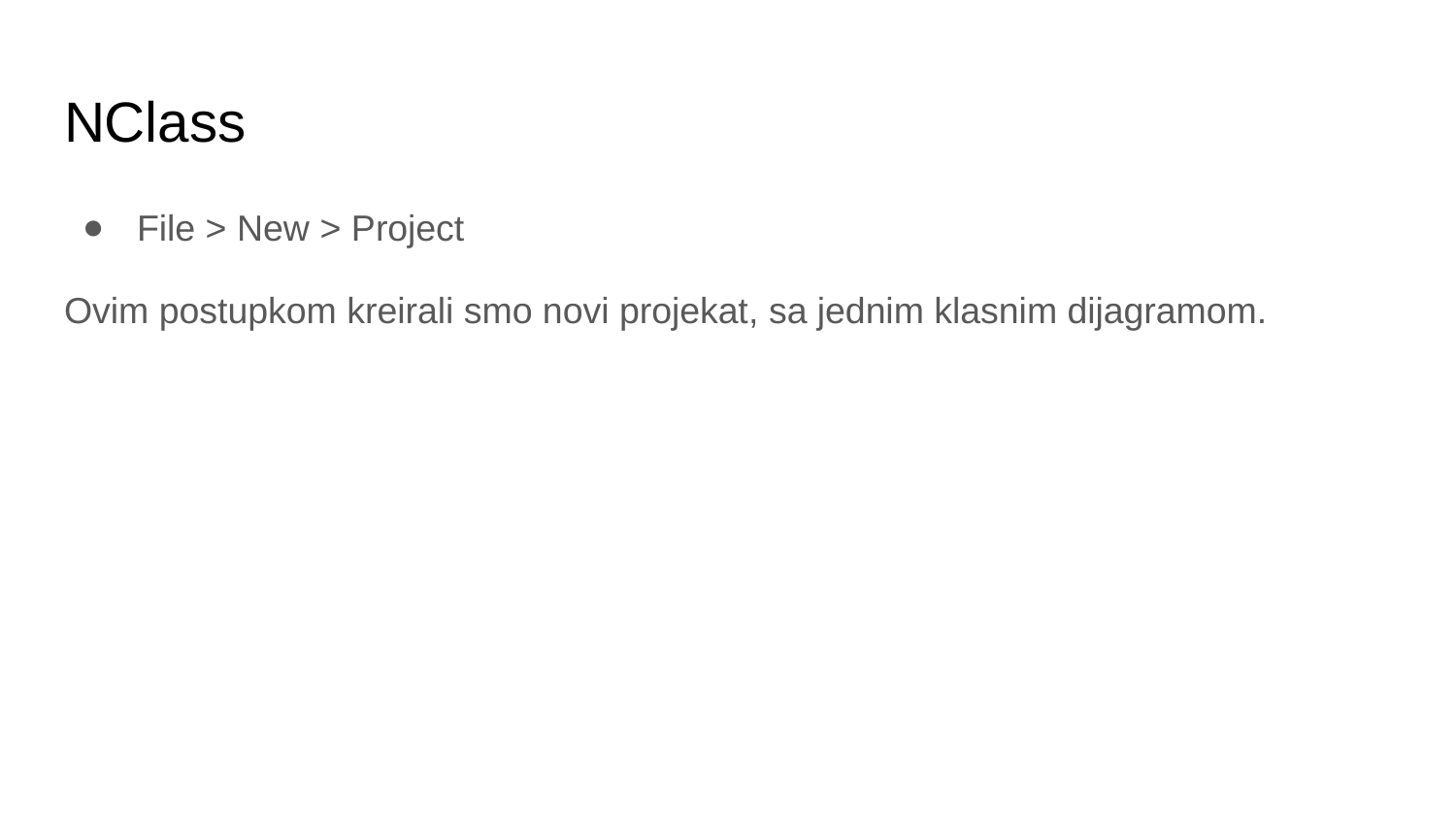

# NClass
File > New > Project
Ovim postupkom kreirali smo novi projekat, sa jednim klasnim dijagramom.